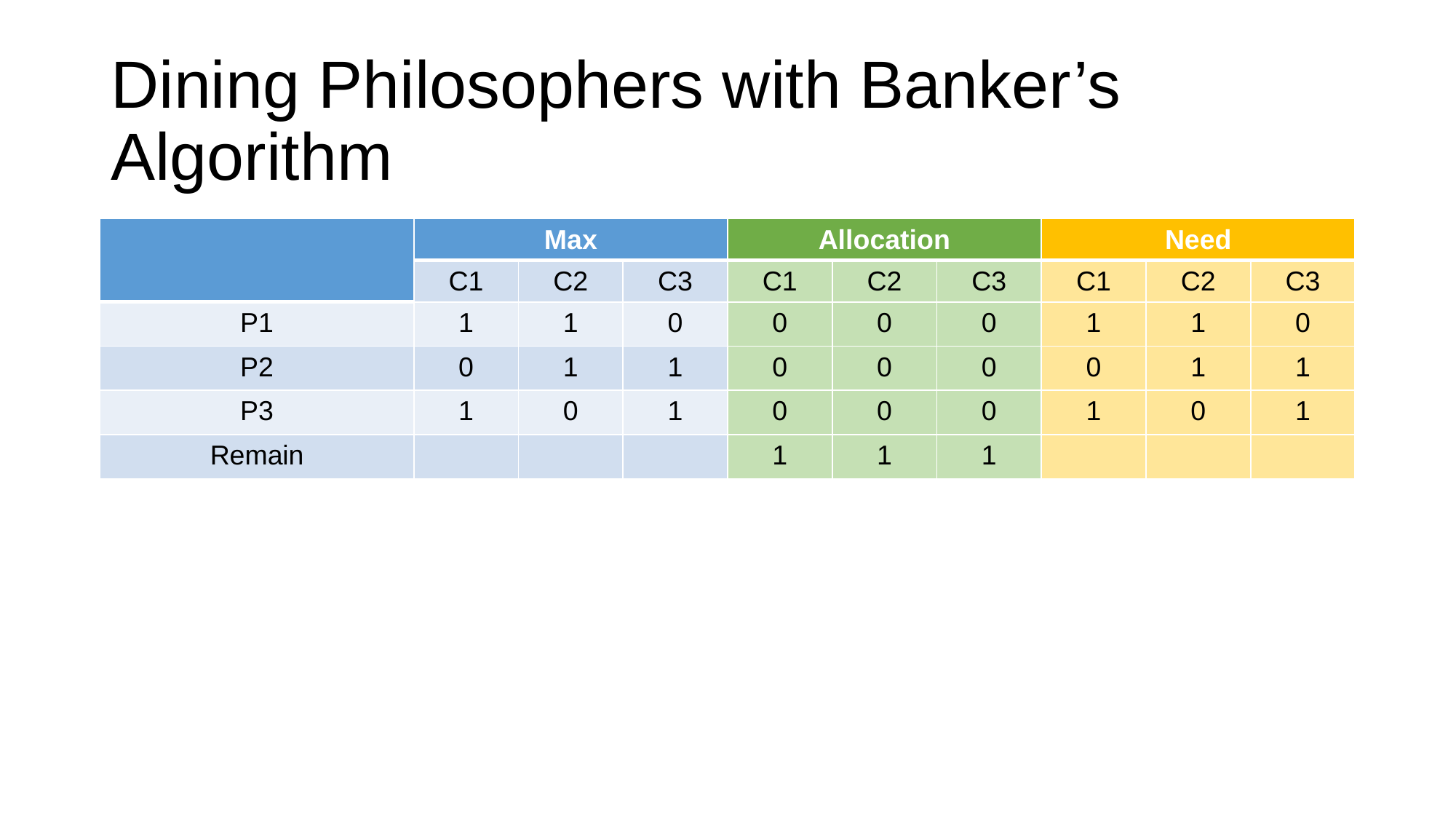

# Dining Philosophers with Banker’s Algorithm
|  | Max |  |  | Allocation |  |  | Need |  |  |
| --- | --- | --- | --- | --- | --- | --- | --- | --- | --- |
|  | C1 | C2 | C3 | C1 | C2 | C3 | C1 | C2 | C3 |
| P1 | 1 | 1 | 0 | 0 | 0 | 0 | 1 | 1 | 0 |
| P2 | 0 | 1 | 1 | 0 | 0 | 0 | 0 | 1 | 1 |
| P3 | 1 | 0 | 1 | 0 | 0 | 0 | 1 | 0 | 1 |
| Remain |  |  |  | 1 | 1 | 1 |  |  |  |